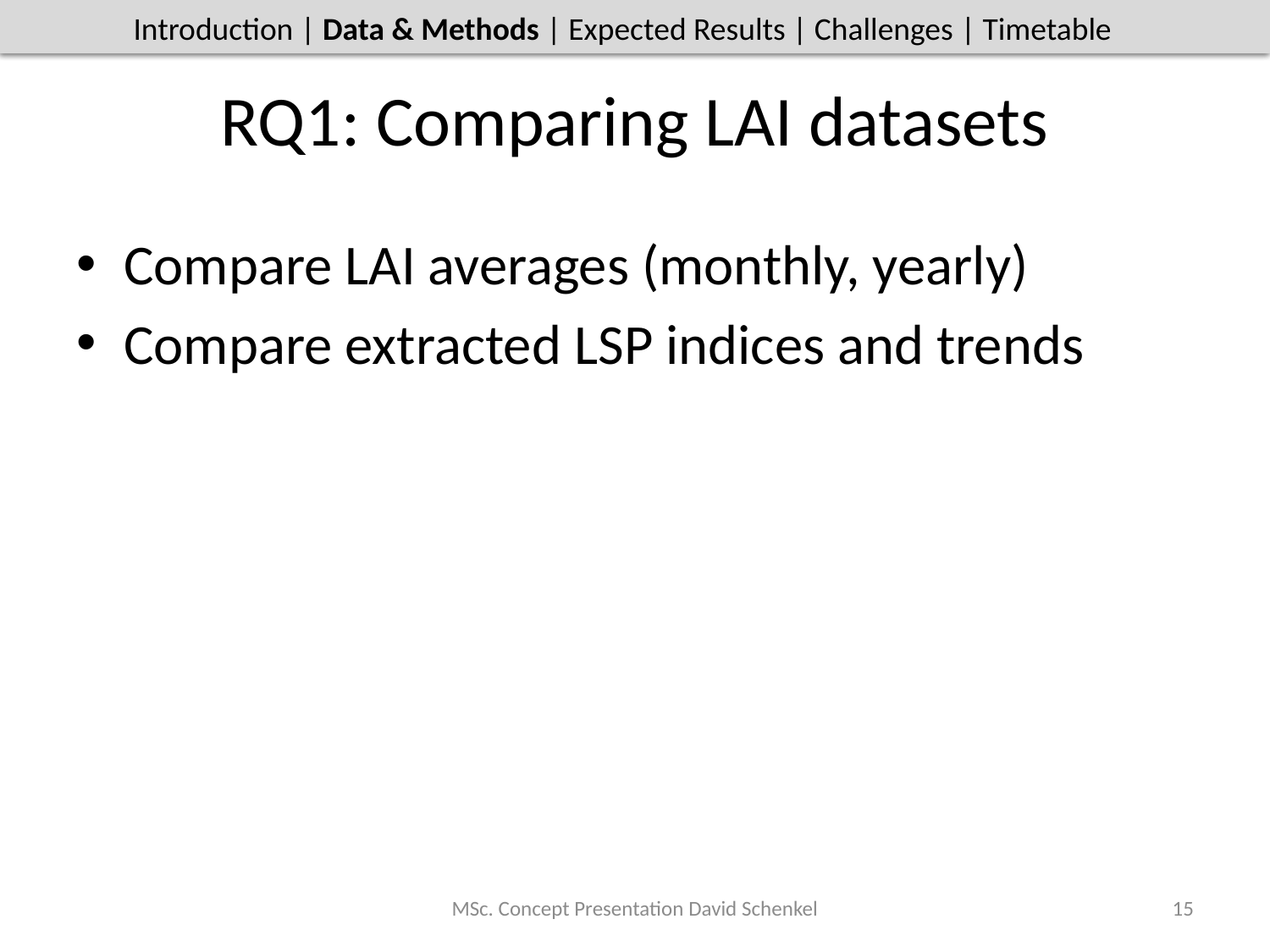

Introduction | Materials & Method | Expected Results | Limitations & Challenges | Timetable

Introduction | Data & Methods | Expected Results | Challenges | Timetable
# RQ1: Comparing LAI datasets
Compare LAI averages (monthly, yearly)
Compare extracted LSP indices and trends
MSc. Concept Presentation David Schenkel
15